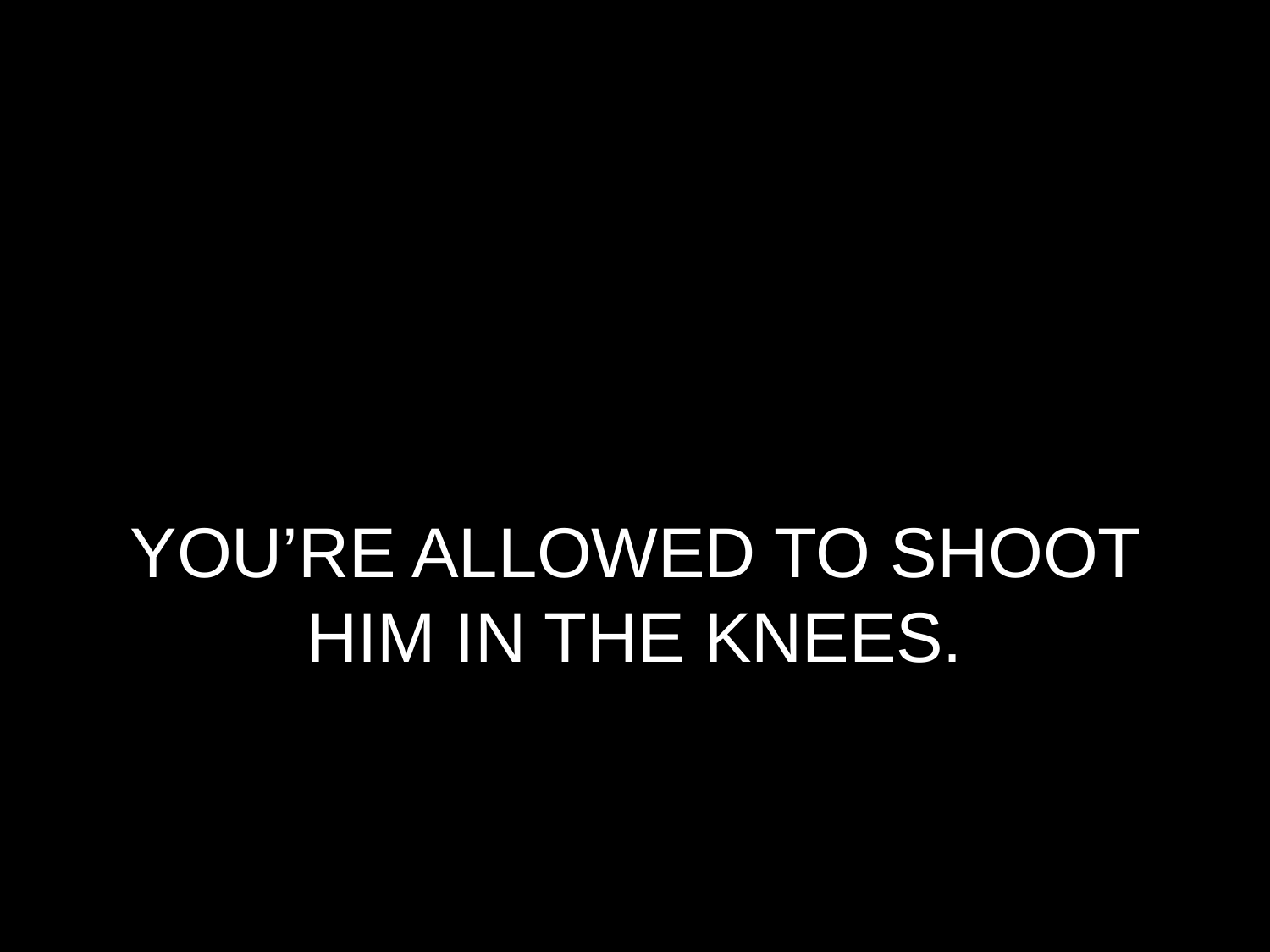

# YOU’RE ALLOWED TO SHOOT HIM IN THE KNEES.